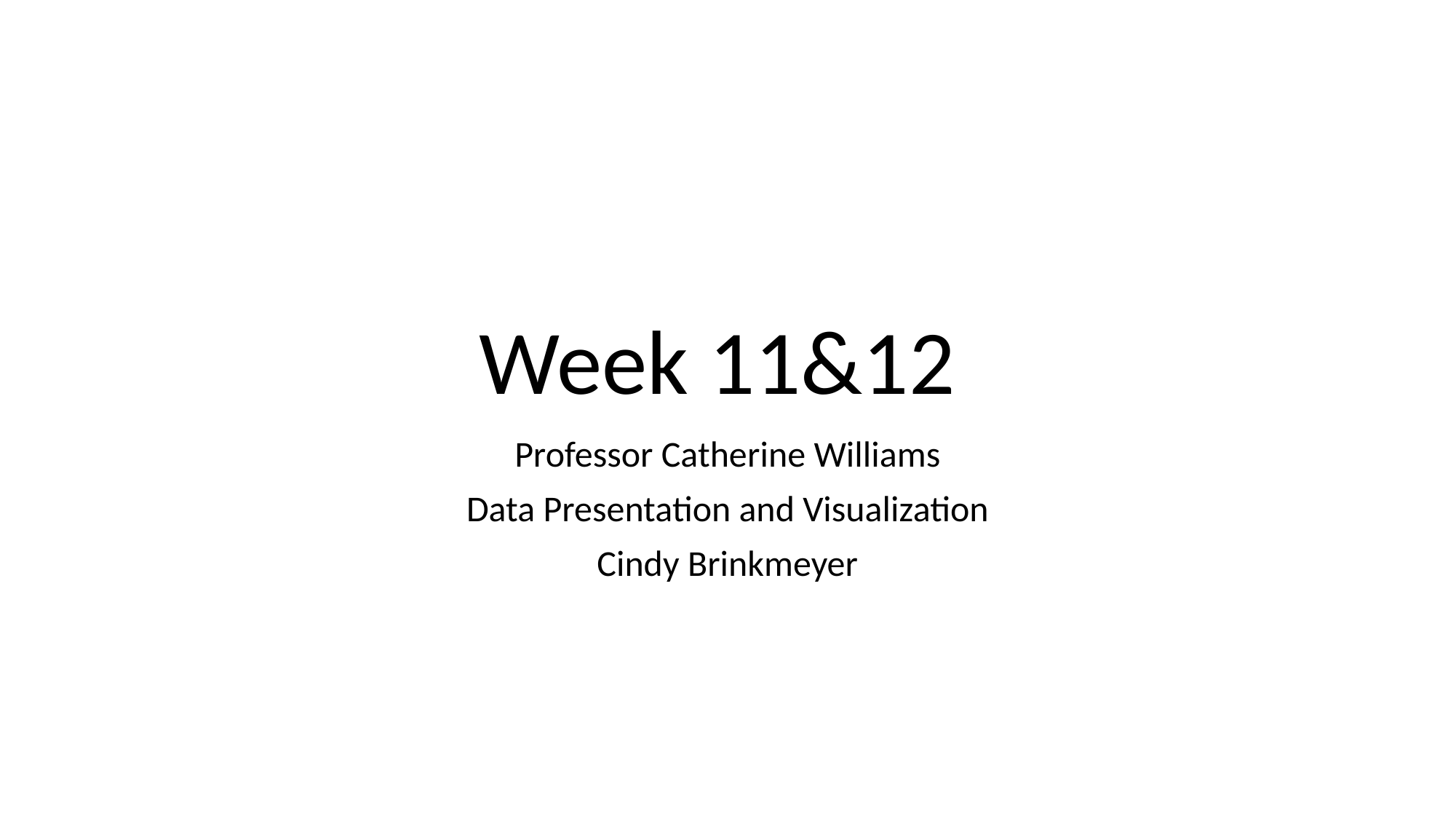

# Week 11&12
Professor Catherine Williams
Data Presentation and Visualization
Cindy Brinkmeyer